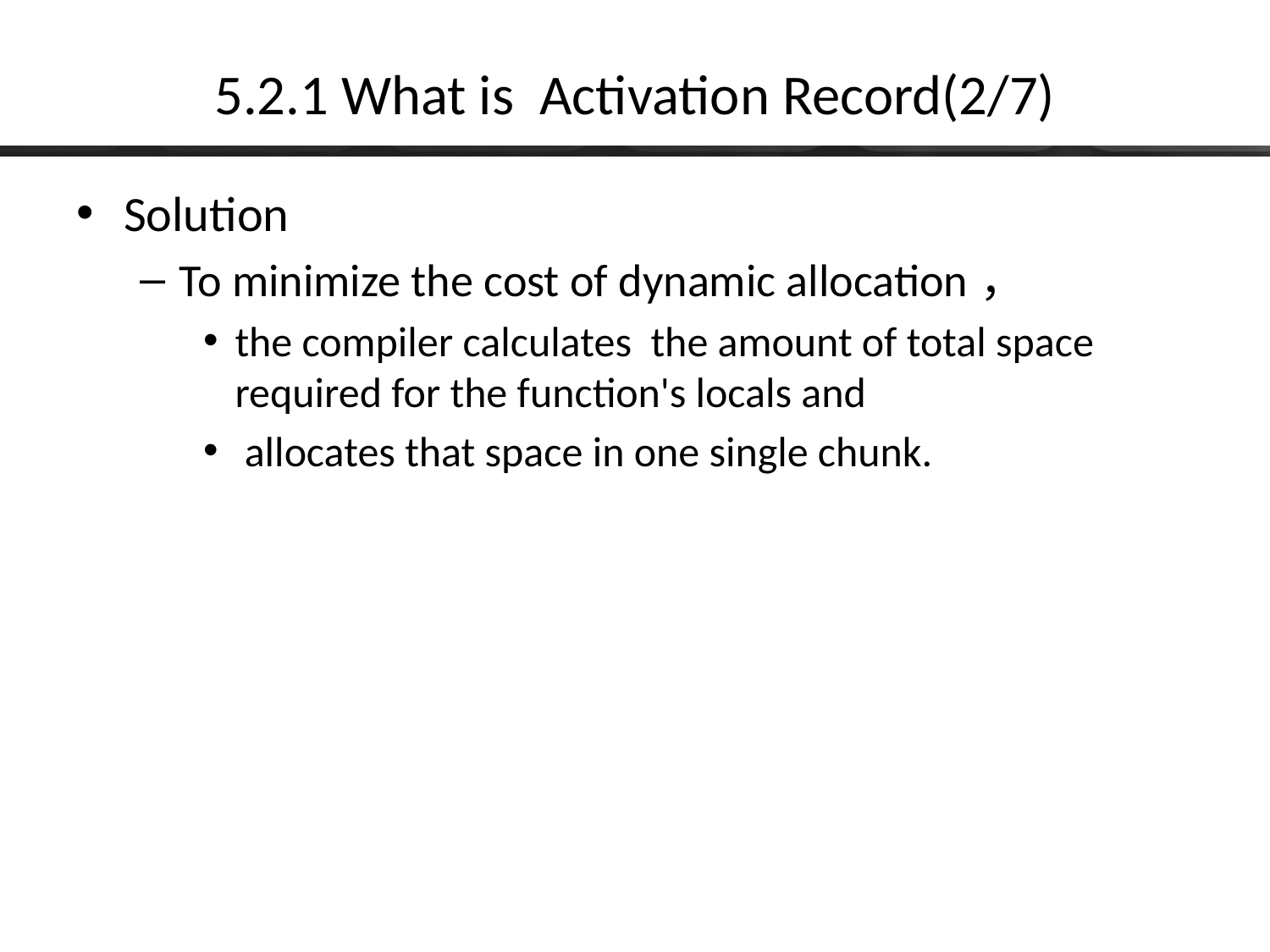

# 5.2.1 What is  Activation Record(2/7)
Solution
To minimize the cost of dynamic allocation，
the compiler calculates  the amount of total space required for the function's locals and
 allocates that space in one single chunk.

34